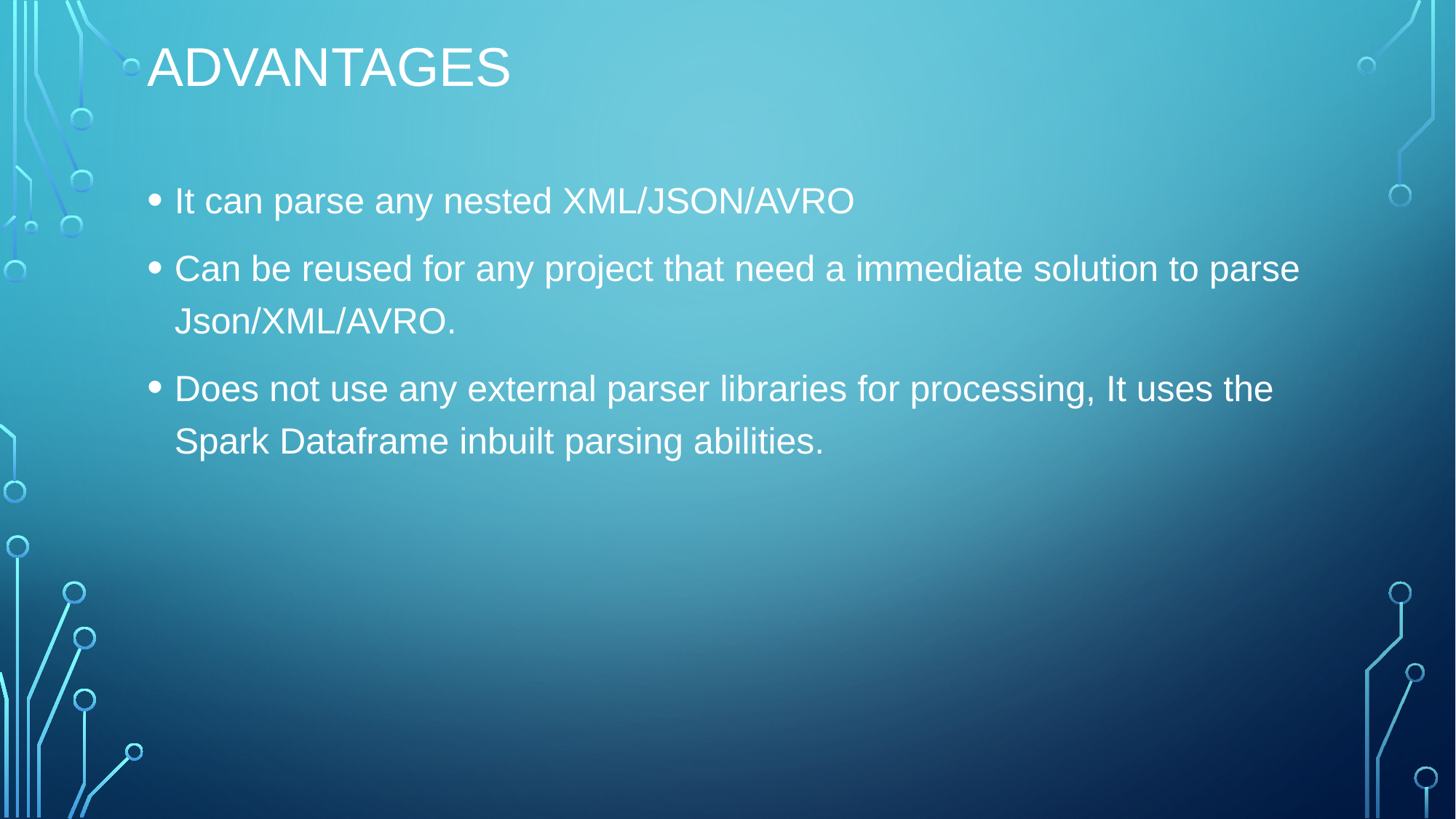

# Advantages
It can parse any nested XML/JSON/AVRO
Can be reused for any project that need a immediate solution to parse Json/XML/AVRO.
Does not use any external parser libraries for processing, It uses the Spark Dataframe inbuilt parsing abilities.